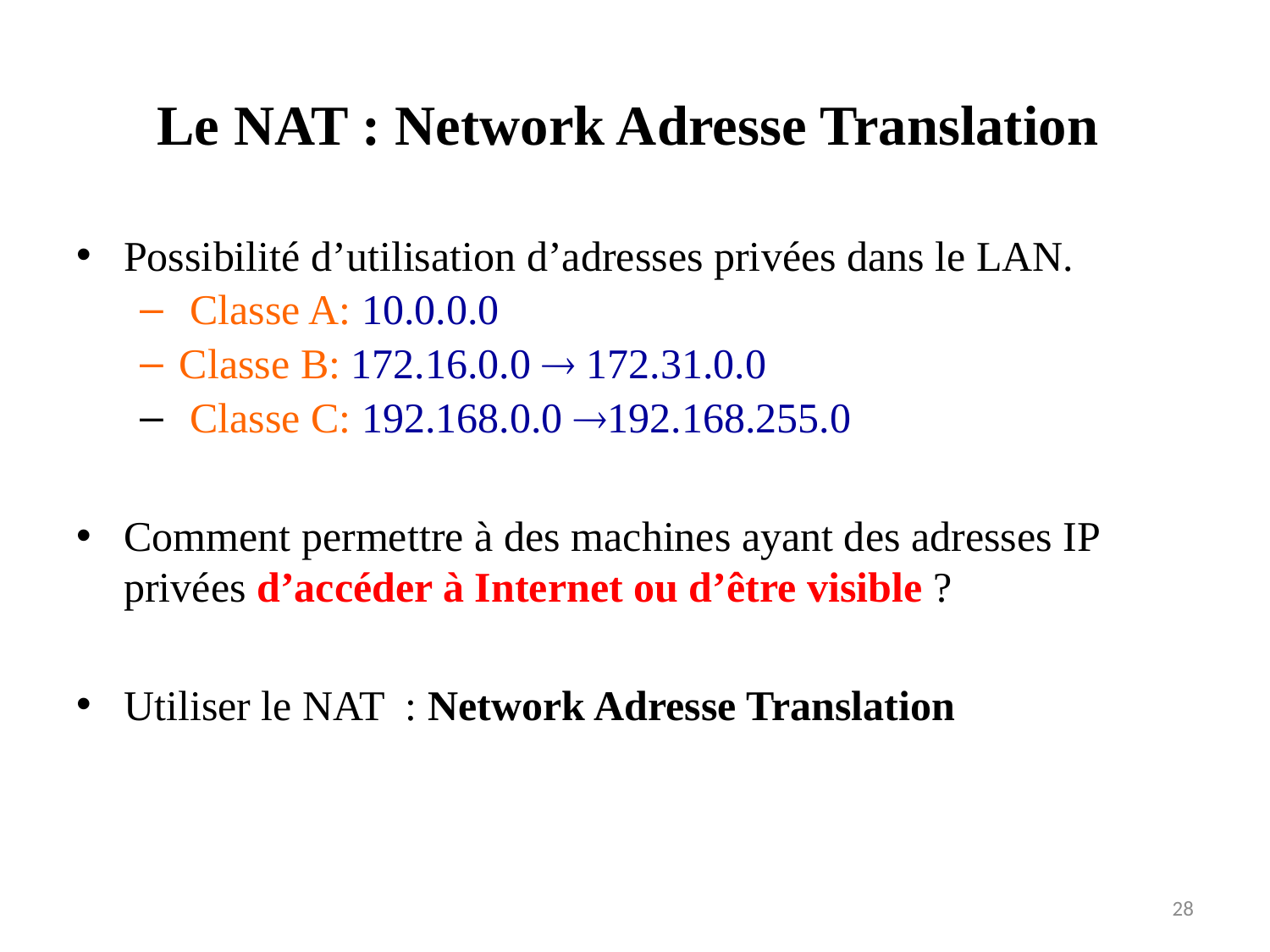

# Le NAT : Network Adresse Translation
Possibilité d’utilisation d’adresses privées dans le LAN.
 Classe A: 10.0.0.0
Classe B: 172.16.0.0 → 172.31.0.0
 Classe C: 192.168.0.0 →192.168.255.0

Comment permettre à des machines ayant des adresses IP privées d’accéder à Internet ou d’être visible ?

Utiliser le NAT  : Network Adresse Translation

28